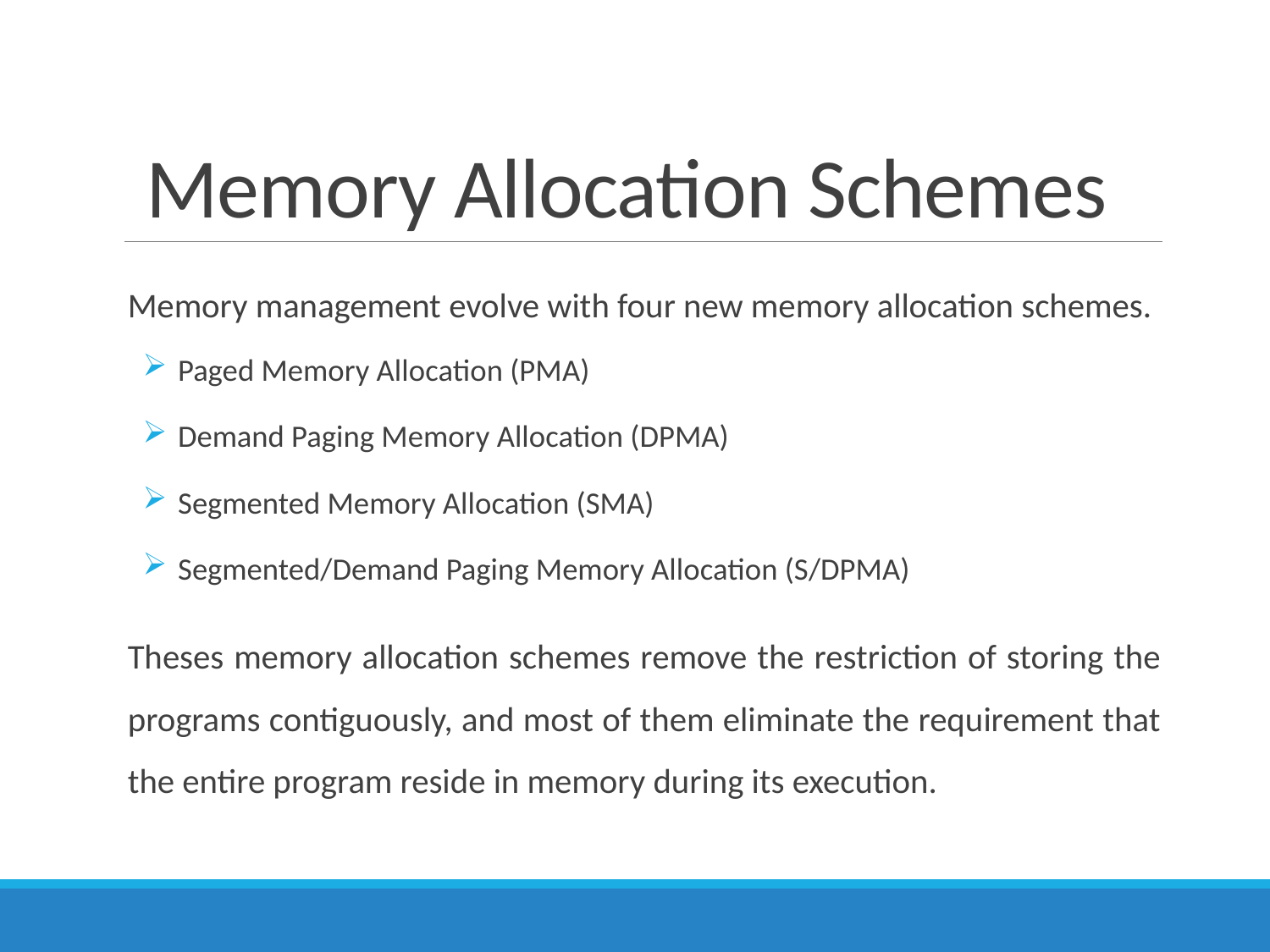

# Memory Allocation Schemes
Memory management evolve with four new memory allocation schemes.
 Paged Memory Allocation (PMA)
 Demand Paging Memory Allocation (DPMA)
 Segmented Memory Allocation (SMA)
 Segmented/Demand Paging Memory Allocation (S/DPMA)
Theses memory allocation schemes remove the restriction of storing the programs contiguously, and most of them eliminate the requirement that the entire program reside in memory during its execution.